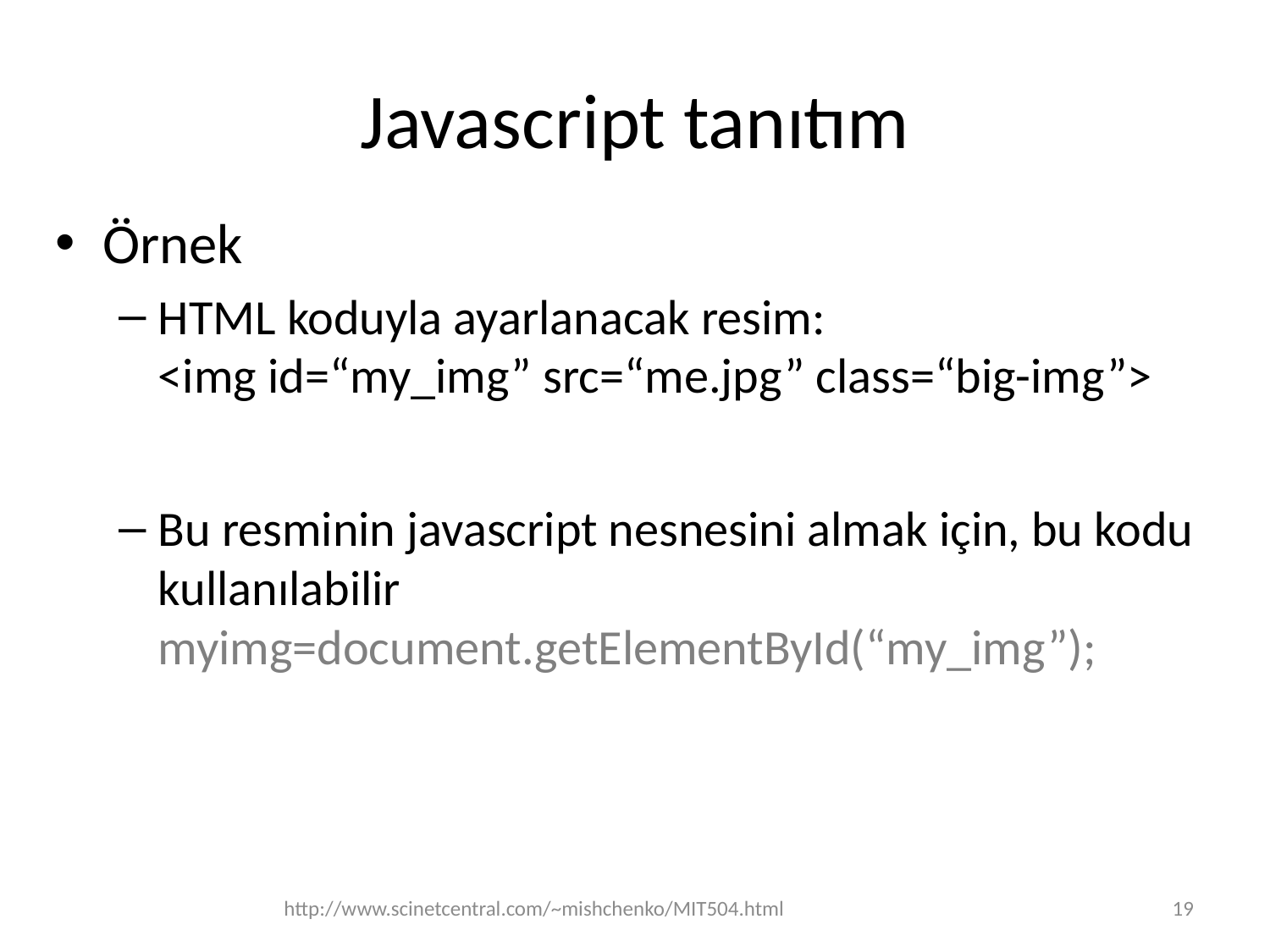

# Javascript tanıtım
Örnek
HTML koduyla ayarlanacak resim:
<img id=“my_img” src=“me.jpg” class=“big-img”>

Bu resminin javascript nesnesini almak için, bu kodu kullanılabilir
myimg=document.getElementById(“my_img”);
http://www.scinetcentral.com/~mishchenko/MIT504.html
19